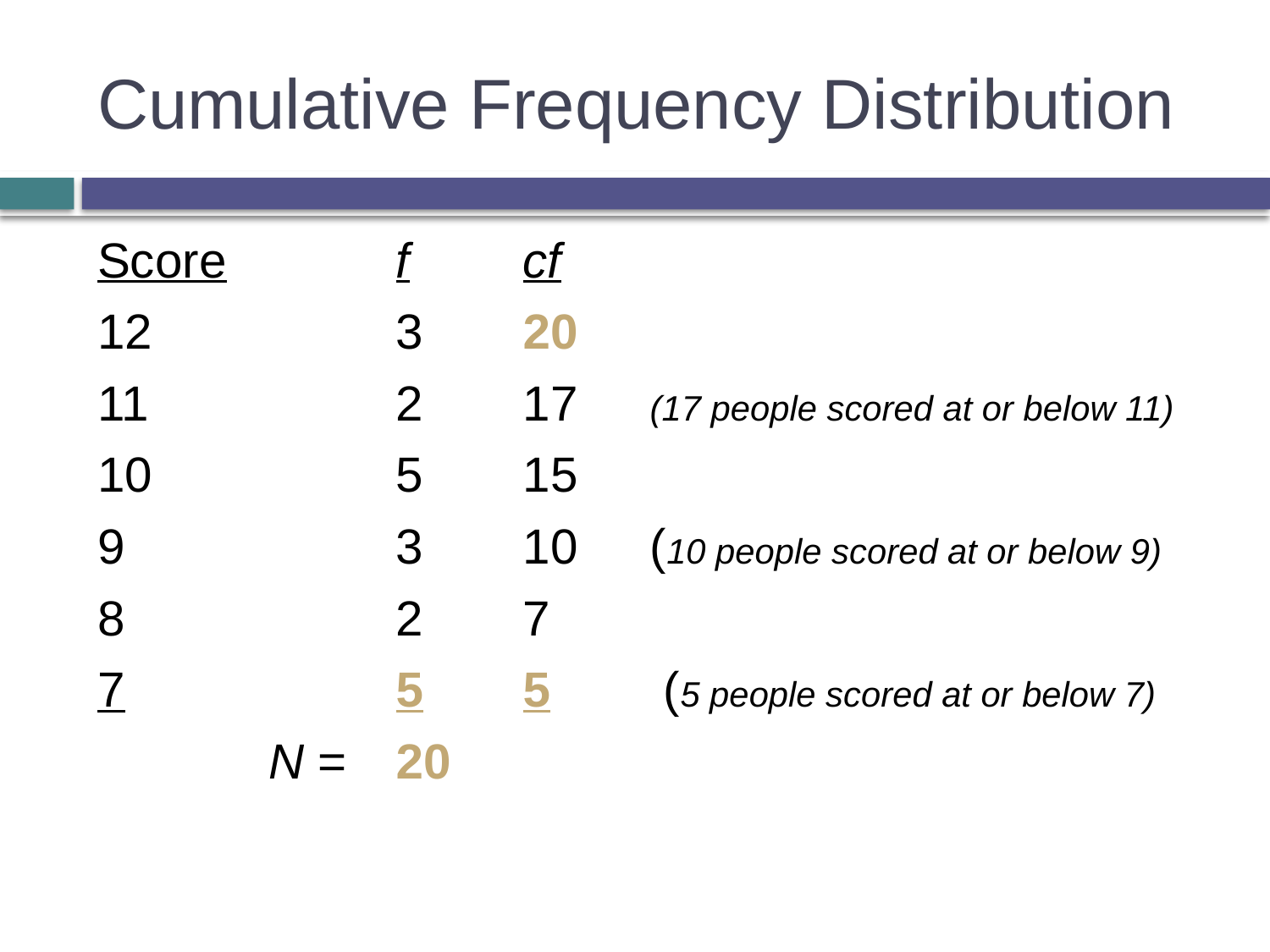

# Cumulative Frequency Distribution
Score		f	cf
12		3	20
11		2	17	(17 people scored at or below 11)
10		5	15
9			3	10	(10 people scored at or below 9)
8			2	7
7			5	5	 (5 people scored at or below 7)
 		N =	20